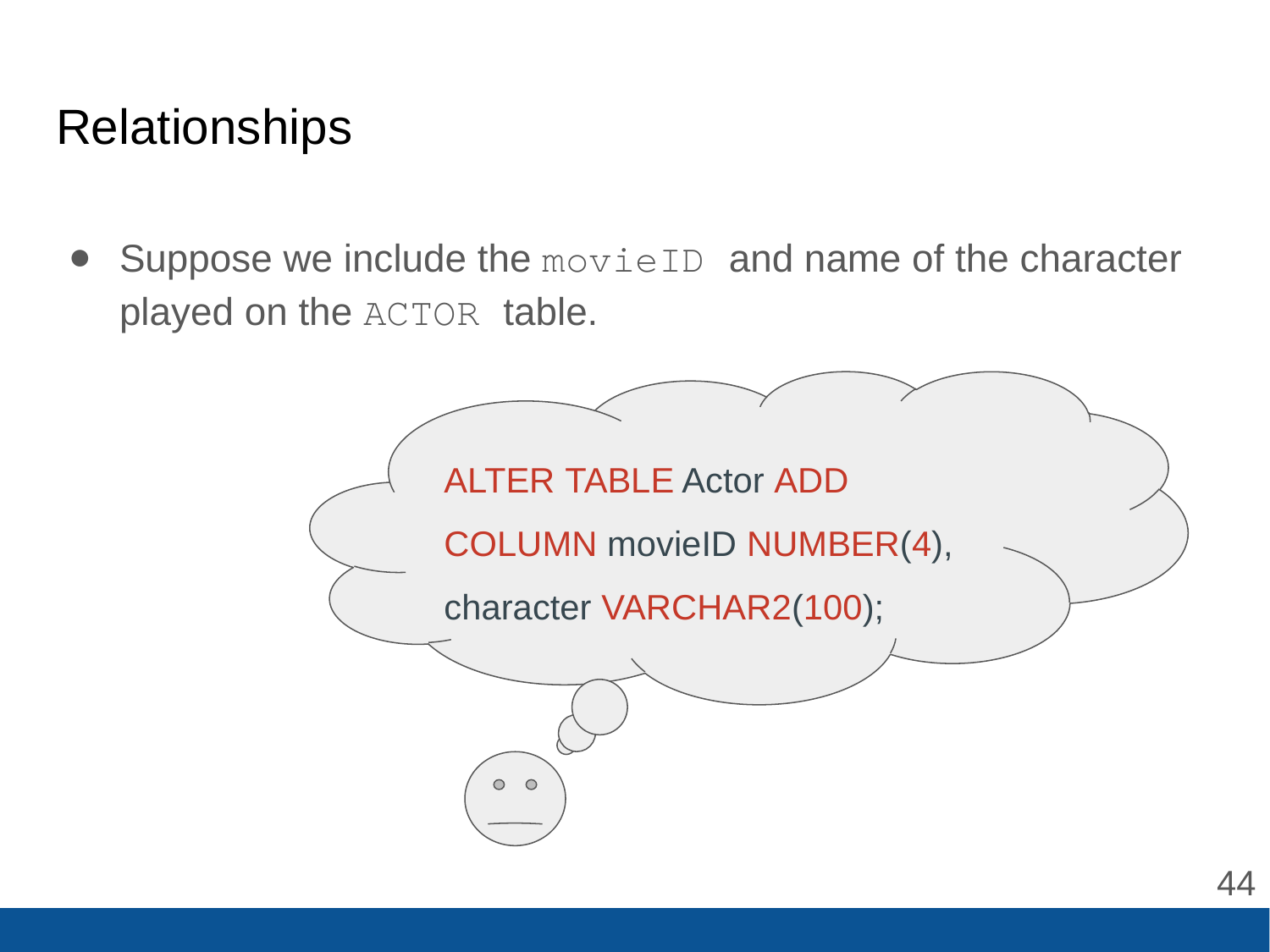

# Relationships
Suppose we include the movieID and name of the character played on the ACTOR table.

ALTER TABLE Actor ADD COLUMN movieID NUMBER(4), character VARCHAR2(100);

44